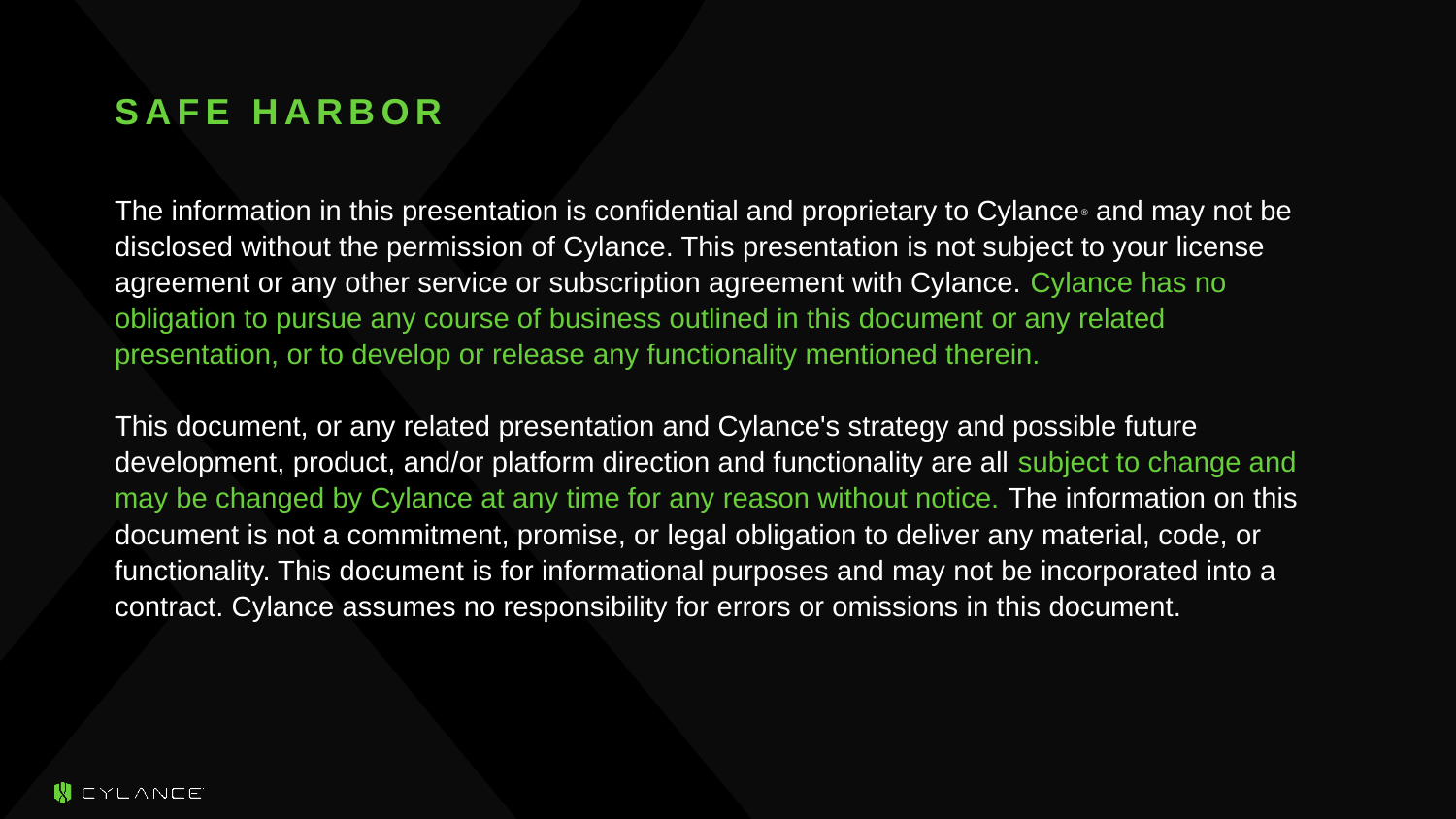

# SAFE HARBOR
The information in this presentation is confidential and proprietary to Cylance® and may not be disclosed without the permission of Cylance. This presentation is not subject to your license agreement or any other service or subscription agreement with Cylance. Cylance has no obligation to pursue any course of business outlined in this document or any related presentation, or to develop or release any functionality mentioned therein.

This document, or any related presentation and Cylance's strategy and possible future development, product, and/or platform direction and functionality are all subject to change and may be changed by Cylance at any time for any reason without notice. The information on this document is not a commitment, promise, or legal obligation to deliver any material, code, or functionality. This document is for informational purposes and may not be incorporated into a contract. Cylance assumes no responsibility for errors or omissions in this document.